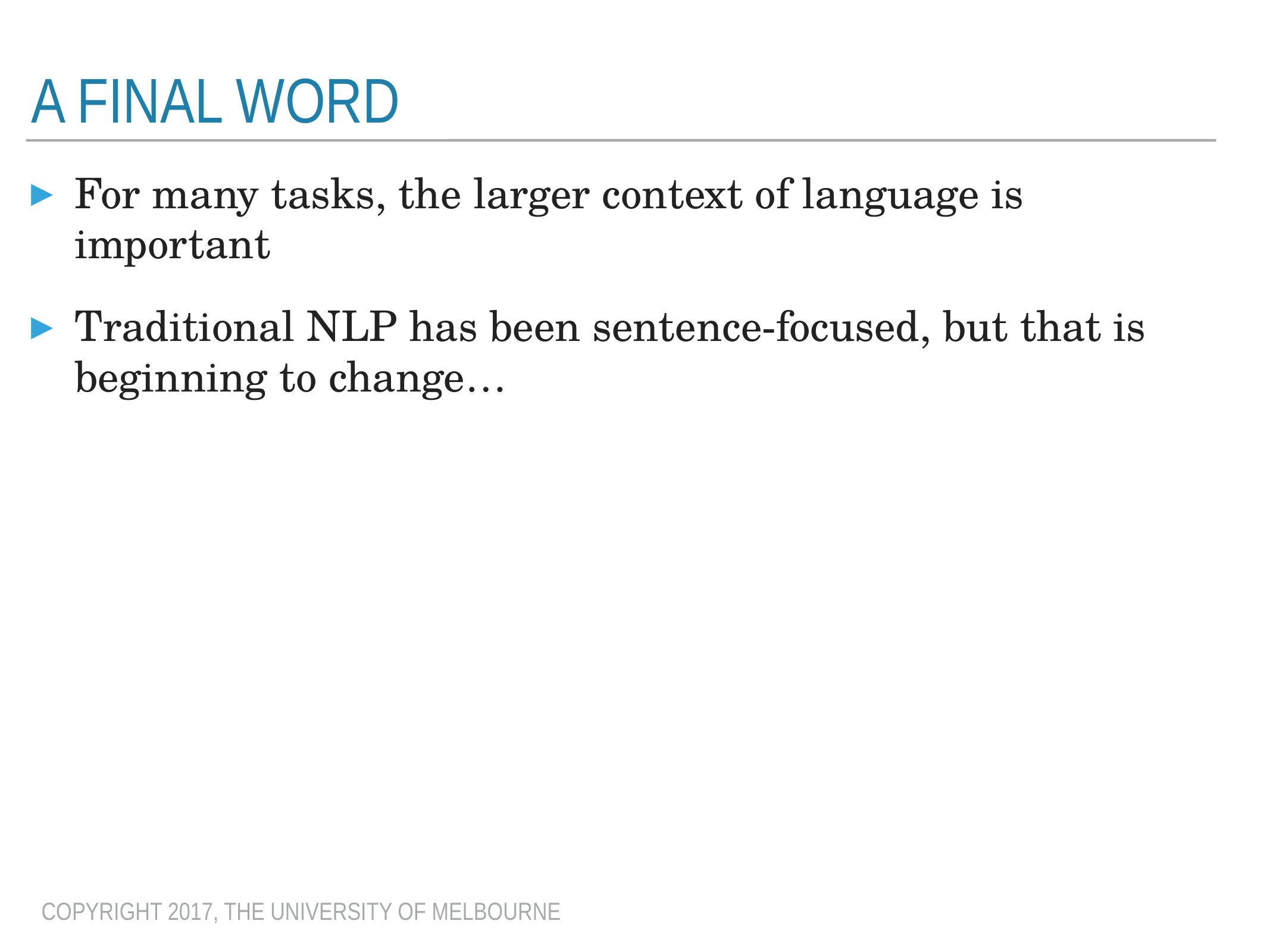

# A final word
For many tasks, the larger context of language is important
Traditional NLP has been sentence-focused, but that is beginning to change…